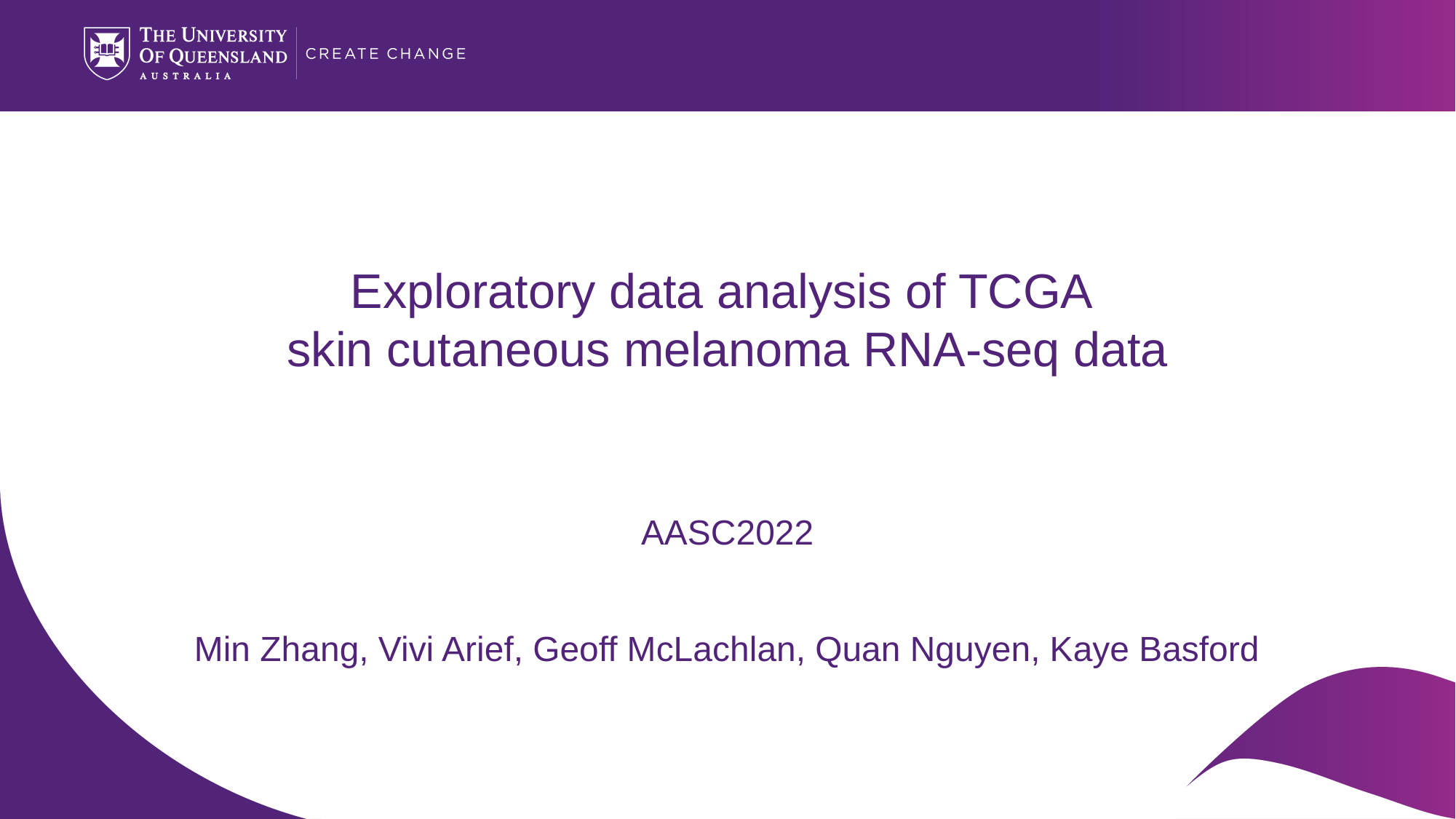

Exploratory data analysis of TCGA
skin cutaneous melanoma RNA-seq data

AASC2022

Min Zhang, Vivi Arief, Geoff McLachlan, Quan Nguyen, Kaye Basford